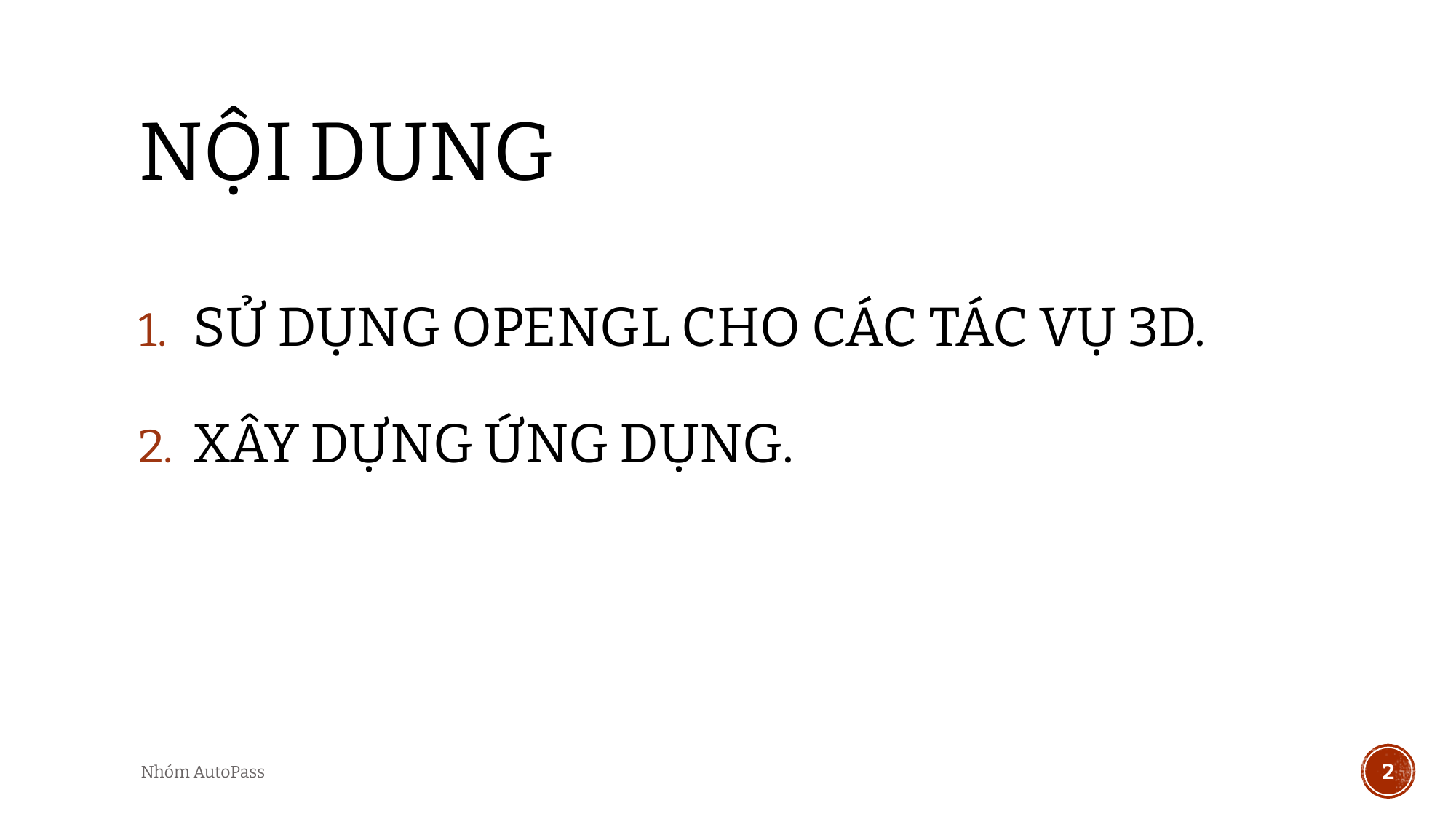

# NỘI DUNG
SỬ DỤNG OPENGL CHO CÁC TÁC VỤ 3D.
XÂY DỰNG ỨNG DỤNG.
Nhóm AutoPass
2